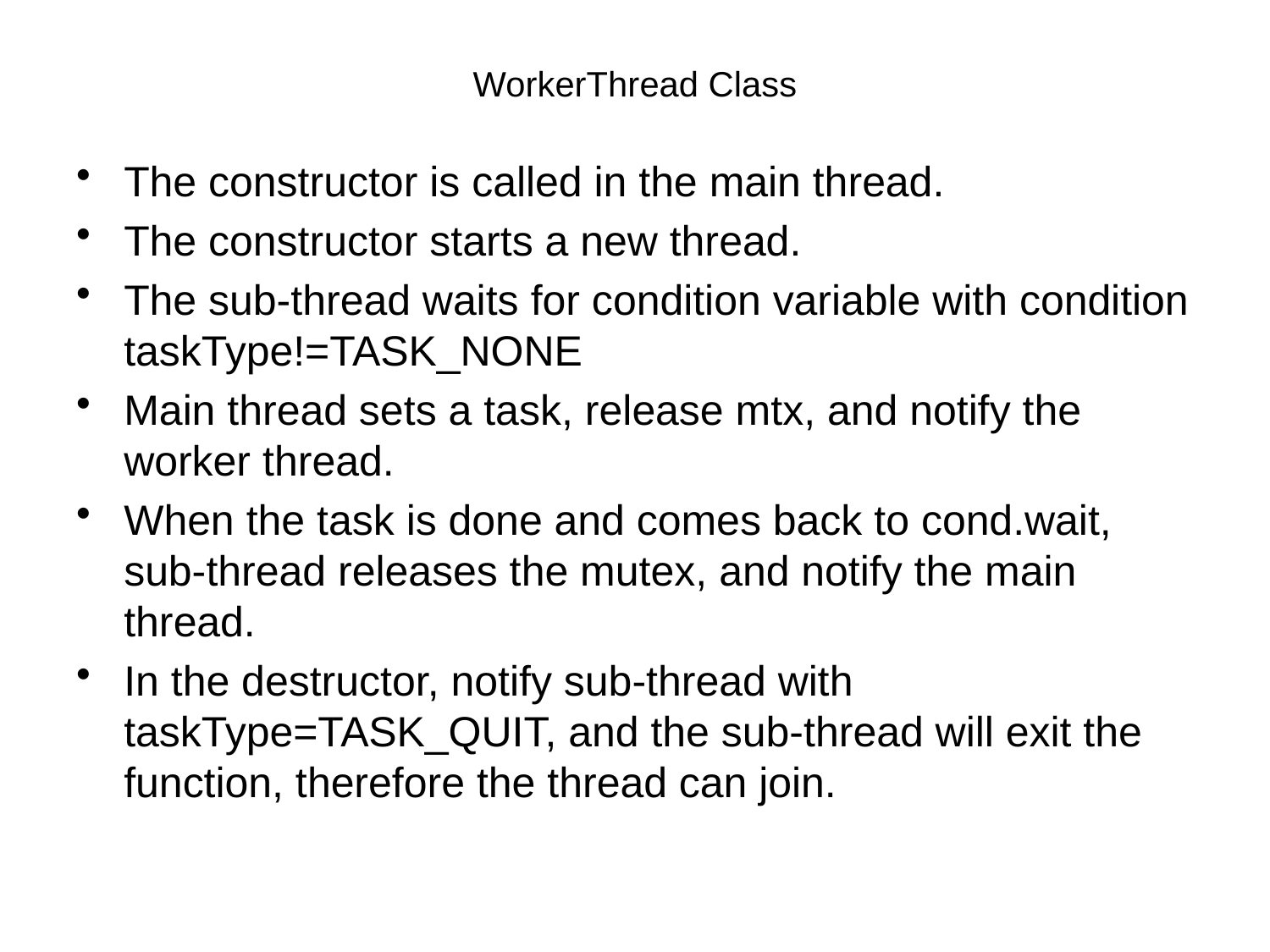

# WorkerThread Class
The constructor is called in the main thread.
The constructor starts a new thread.
The sub-thread waits for condition variable with condition taskType!=TASK_NONE
Main thread sets a task, release mtx, and notify the worker thread.
When the task is done and comes back to cond.wait, sub-thread releases the mutex, and notify the main thread.
In the destructor, notify sub-thread with taskType=TASK_QUIT, and the sub-thread will exit the function, therefore the thread can join.